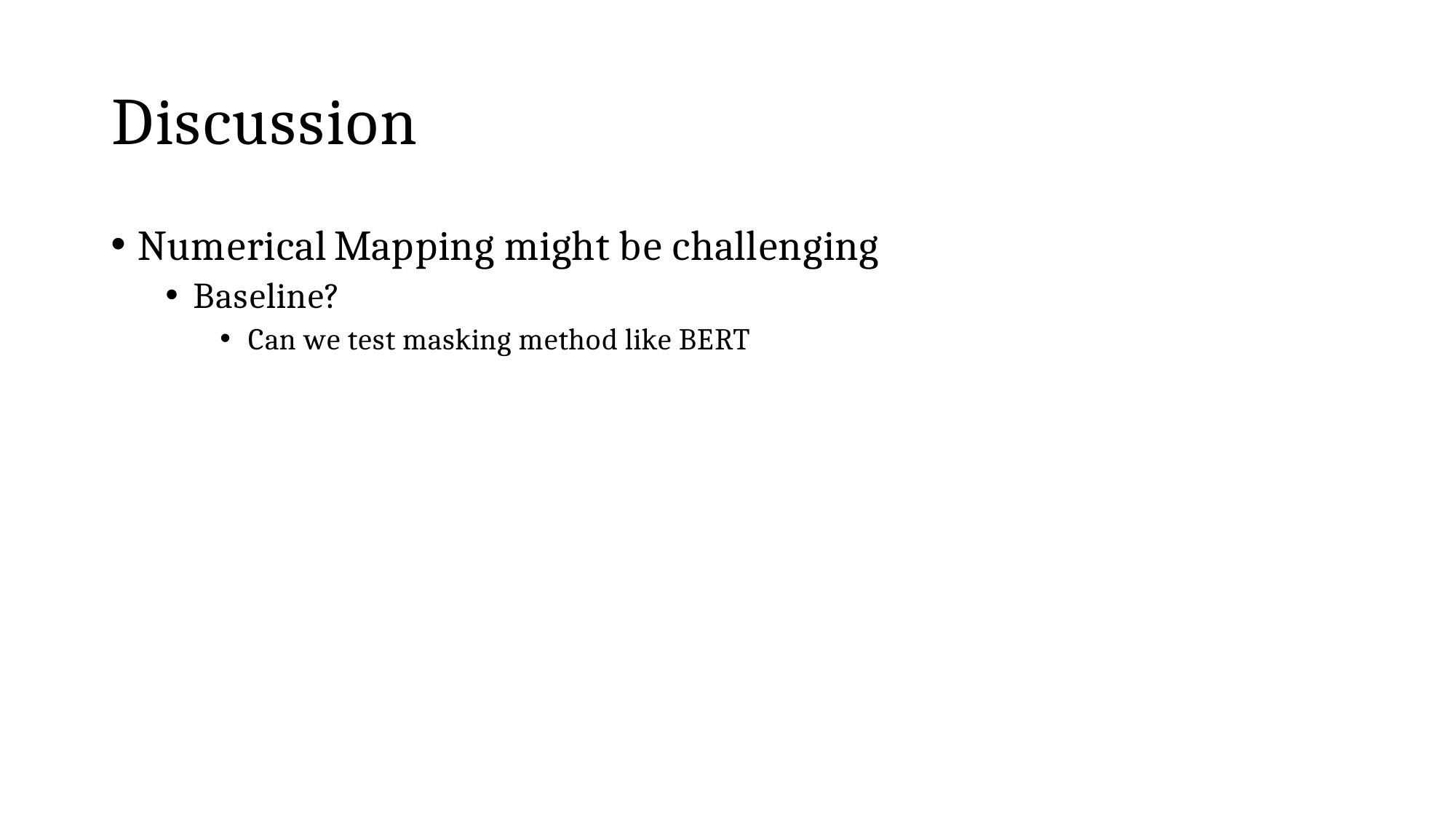

# Discussion
Numerical Mapping might be challenging
Baseline?
Can we test masking method like BERT